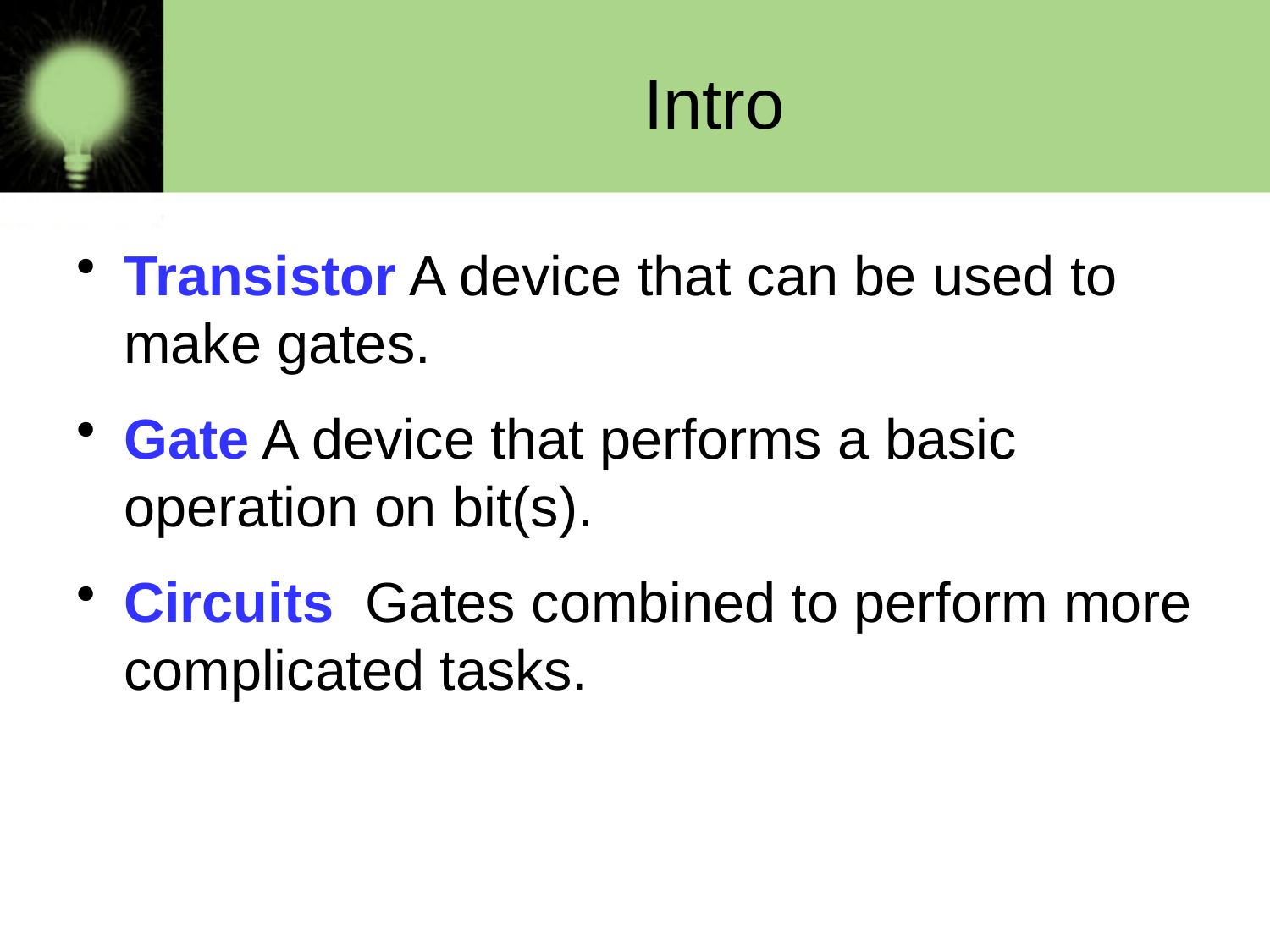

# Intro
Transistor A device that can be used to make gates.
Gate A device that performs a basic operation on bit(s).
Circuits  Gates combined to perform more complicated tasks.